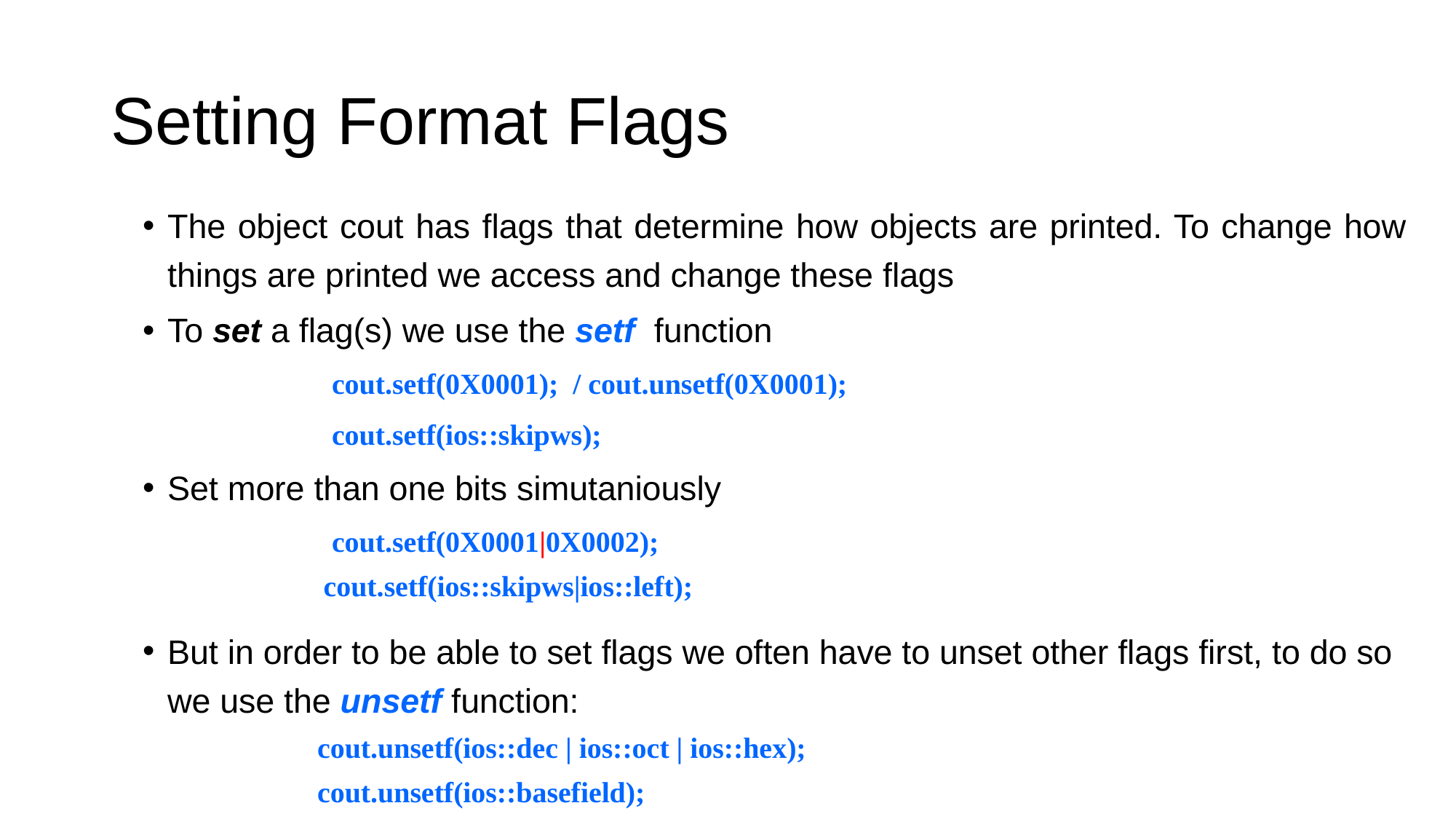

# Setting Format Flags
The object cout has flags that determine how objects are printed. To change how things are printed we access and change these flags
To set a flag(s) we use the setf  function
                          cout.setf(0X0001);  / cout.unsetf(0X0001);
                          cout.setf(ios::skipws);
Set more than one bits simutaniously
                          cout.setf(0X0001|0X0002);
                  cout.setf(ios::skipws|ios::left);
But in order to be able to set flags we often have to unset other flags first, to do so we use the unsetf function:
                        cout.unsetf(ios::dec | ios::oct | ios::hex);
                        cout.unsetf(ios::basefield);